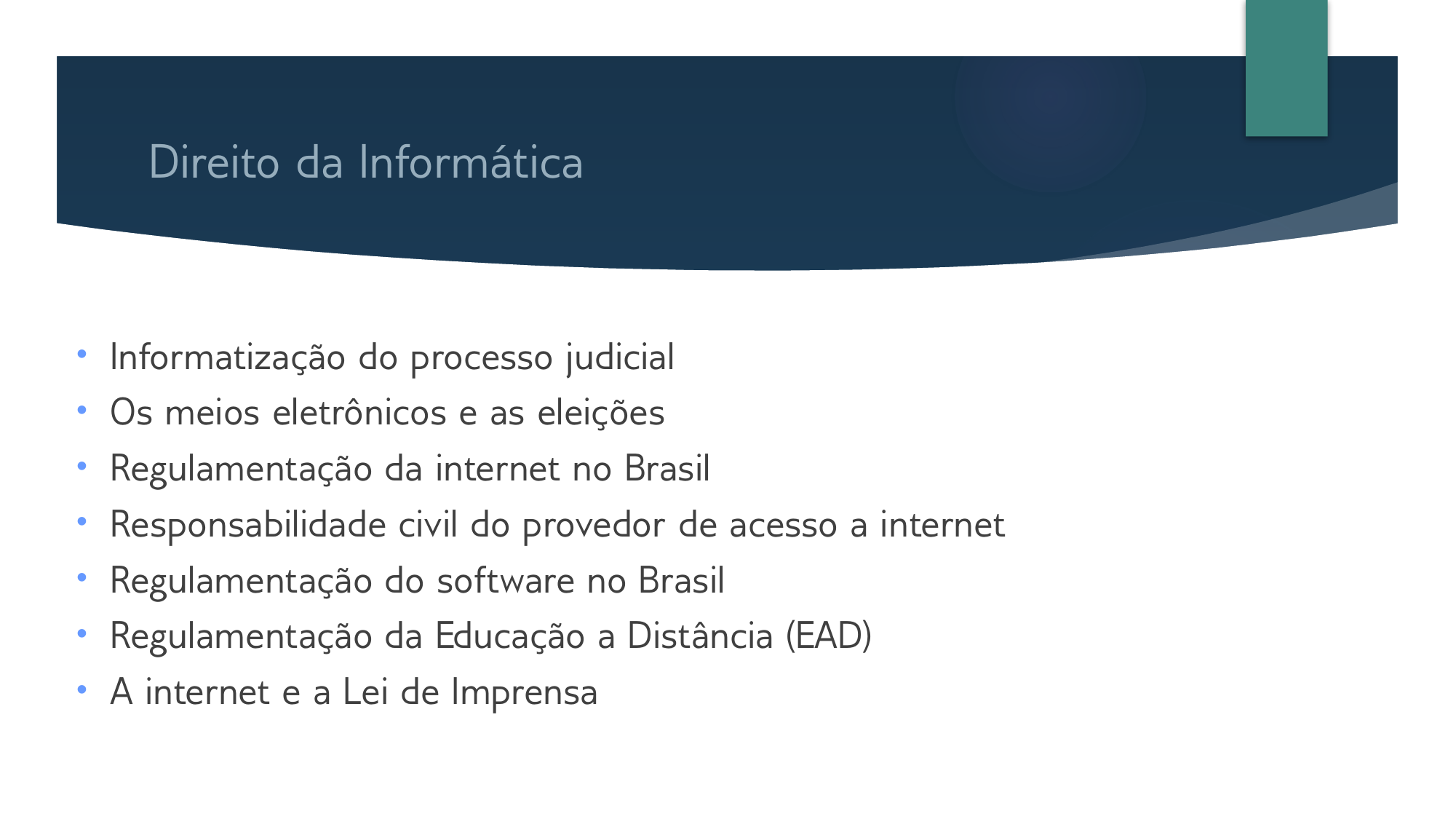

# Direito da Informática
Informatização do processo judicial
Os meios eletrônicos e as eleições
Regulamentação da internet no Brasil
Responsabilidade civil do provedor de acesso a internet
Regulamentação do software no Brasil
Regulamentação da Educação a Distância (EAD)
A internet e a Lei de Imprensa